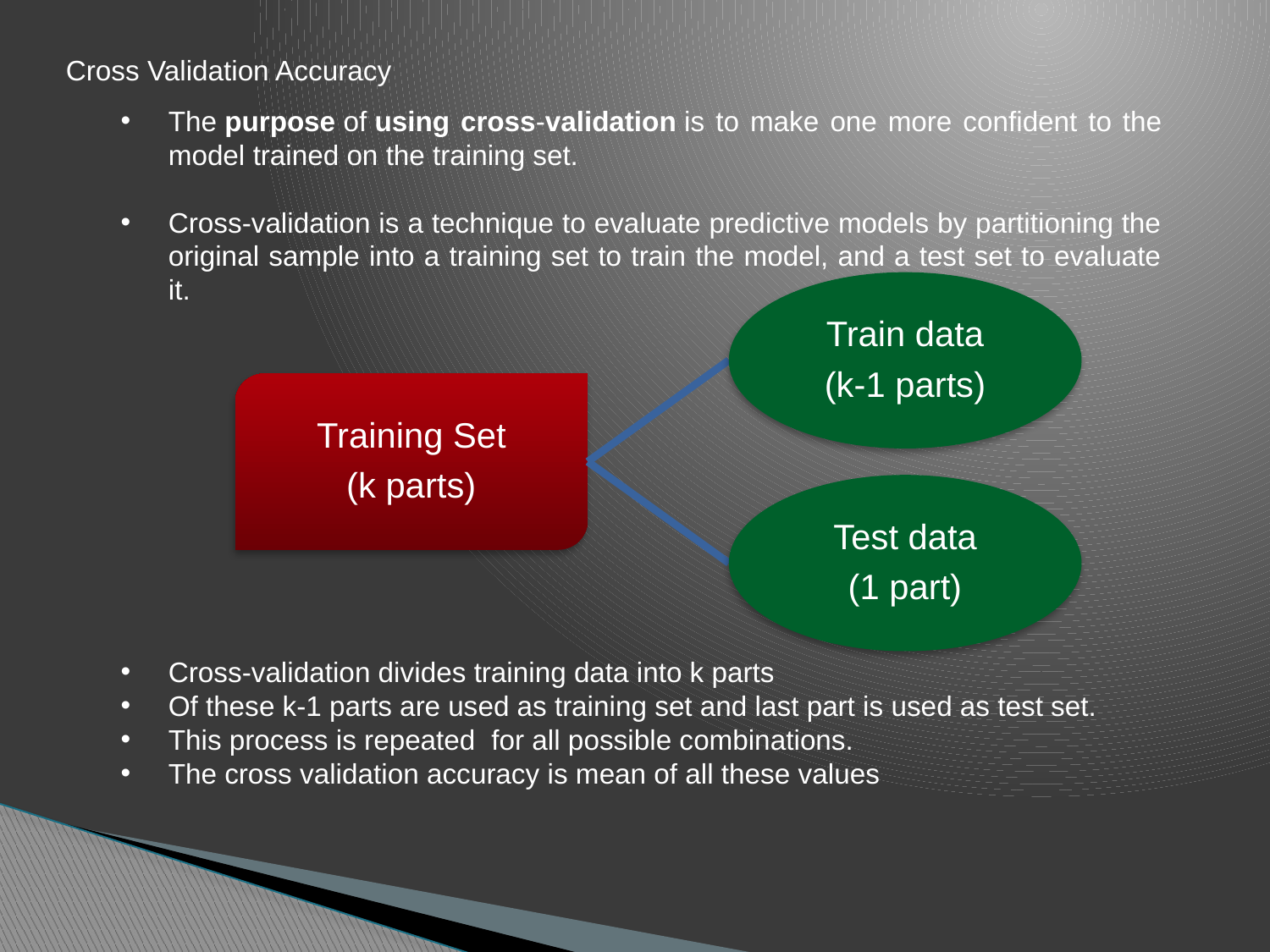

Cross Validation Accuracy
The purpose of using cross-validation is to make one more confident to the model trained on the training set.

Cross-validation is a technique to evaluate predictive models by partitioning the original sample into a training set to train the model, and a test set to evaluate it.
Training Set
(k parts)

Train data
(k-1 parts)

Test data
(1 part)
Cross-validation divides training data into k parts
Of these k-1 parts are used as training set and last part is used as test set.
This process is repeated  for all possible combinations.
The cross validation accuracy is mean of all these values